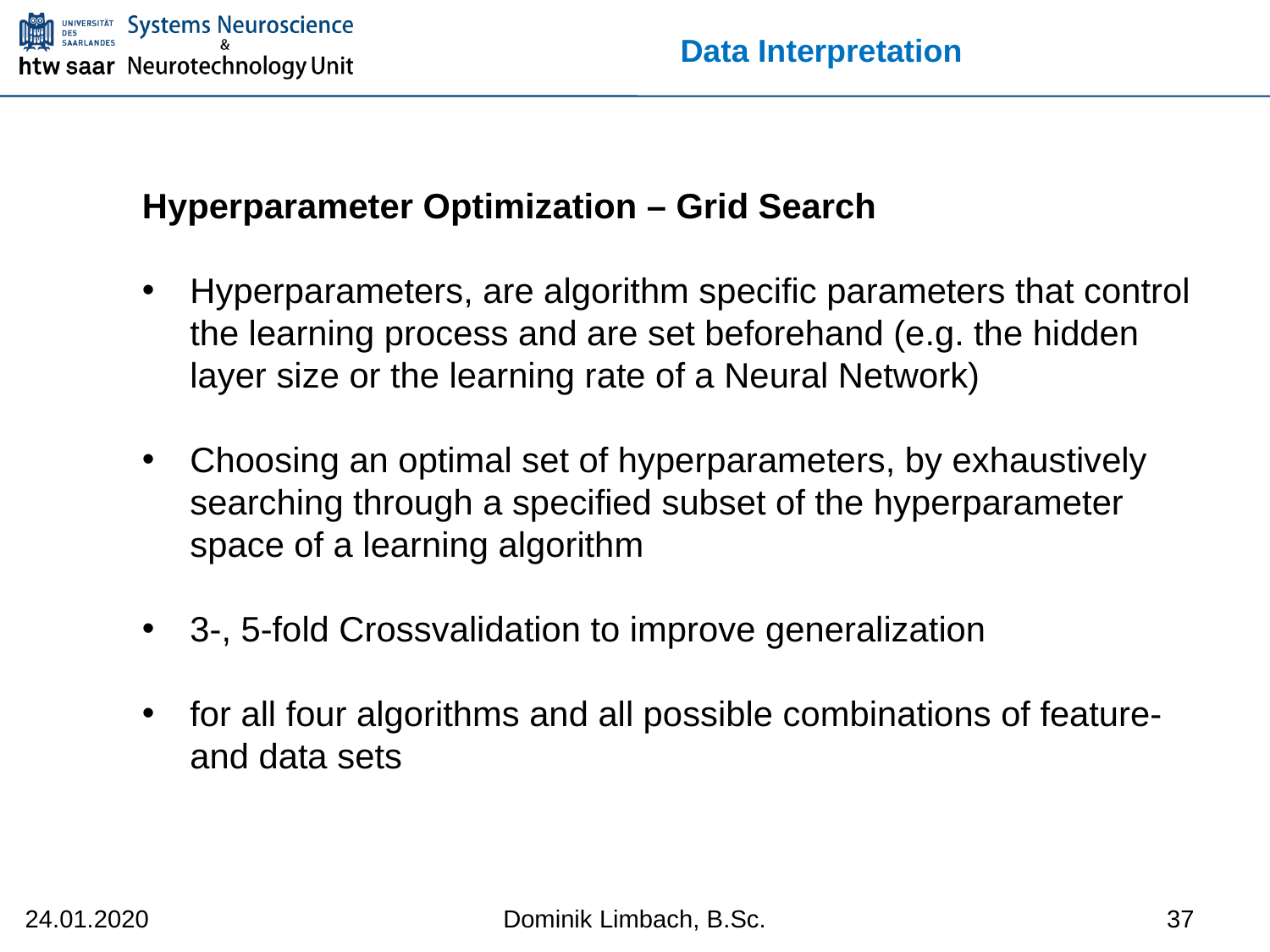

# Data Interpretation
Hyperparameter Optimization – Grid Search

Hyperparameters, are algorithm specific parameters that control the learning process and are set beforehand (e.g. the hidden layer size or the learning rate of a Neural Network)

Choosing an optimal set of hyperparameters, by exhaustively searching through a specified subset of the hyperparameter space of a learning algorithm

3-, 5-fold Crossvalidation to improve generalization

for all four algorithms and all possible combinations of feature- and data sets

37
Dominik Limbach, B.Sc.
24.01.2020